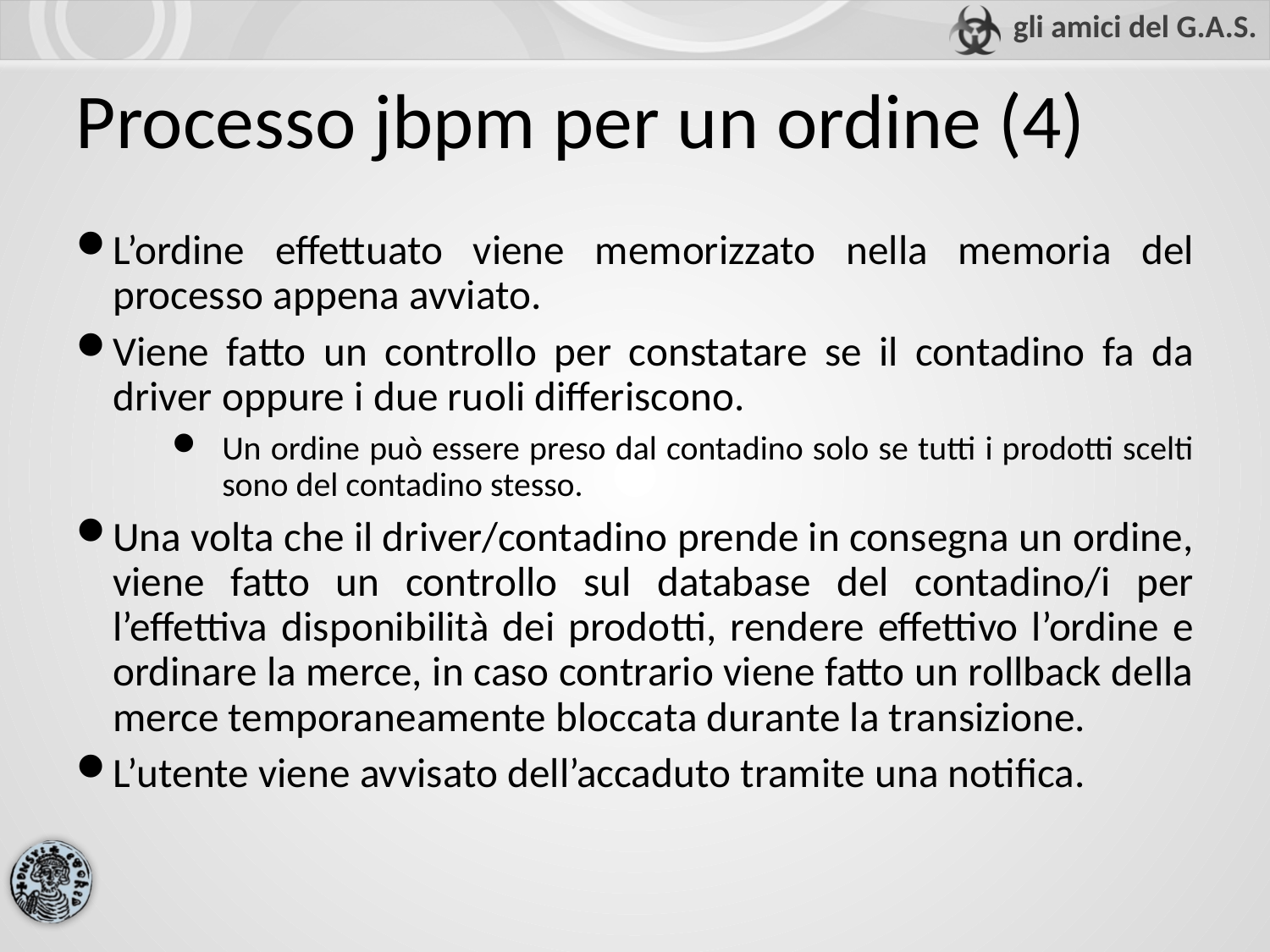

Processo jbpm per un ordine (4)
L’ordine effettuato viene memorizzato nella memoria del processo appena avviato.
Viene fatto un controllo per constatare se il contadino fa da driver oppure i due ruoli differiscono.
Un ordine può essere preso dal contadino solo se tutti i prodotti scelti sono del contadino stesso.
Una volta che il driver/contadino prende in consegna un ordine, viene fatto un controllo sul database del contadino/i per l’effettiva disponibilità dei prodotti, rendere effettivo l’ordine e ordinare la merce, in caso contrario viene fatto un rollback della merce temporaneamente bloccata durante la transizione.
L’utente viene avvisato dell’accaduto tramite una notifica.